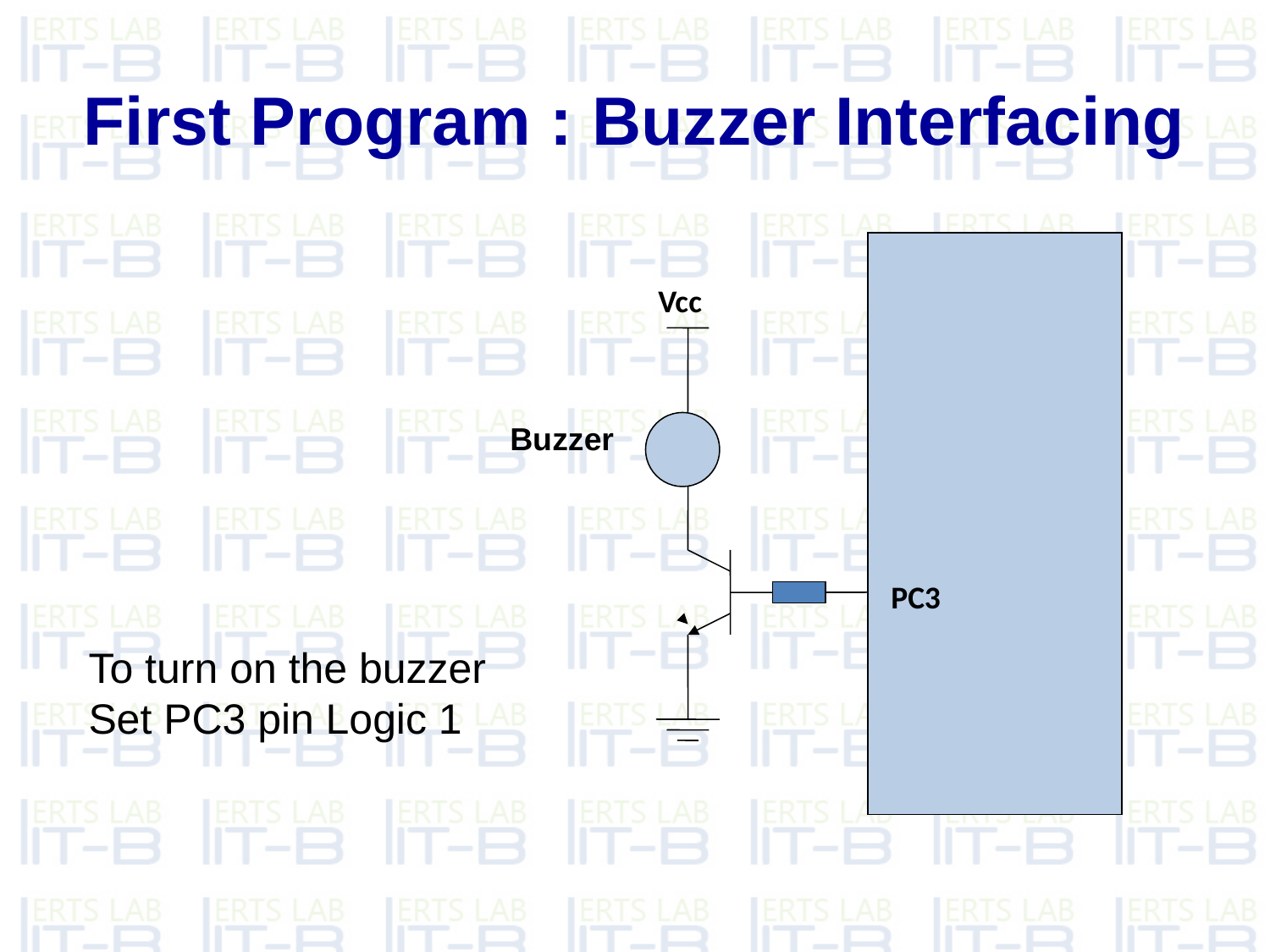

# First Program : Buzzer Interfacing

Vcc

Buzzer

PC3

To turn on the buzzer
Set PC3 pin Logic 1